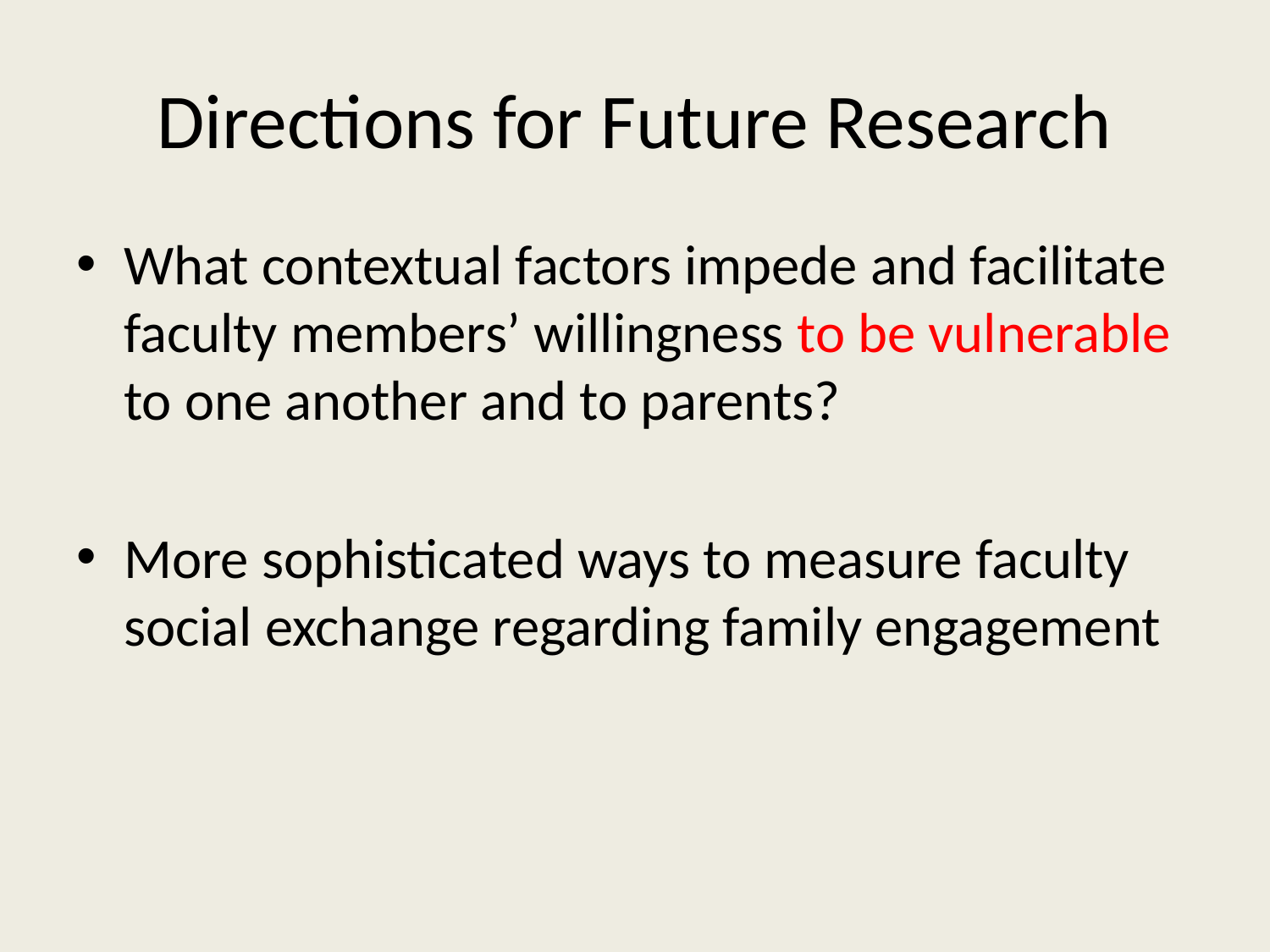

# Directions for Future Research
What contextual factors impede and facilitate faculty members’ willingness to be vulnerable to one another and to parents?

More sophisticated ways to measure faculty social exchange regarding family engagement